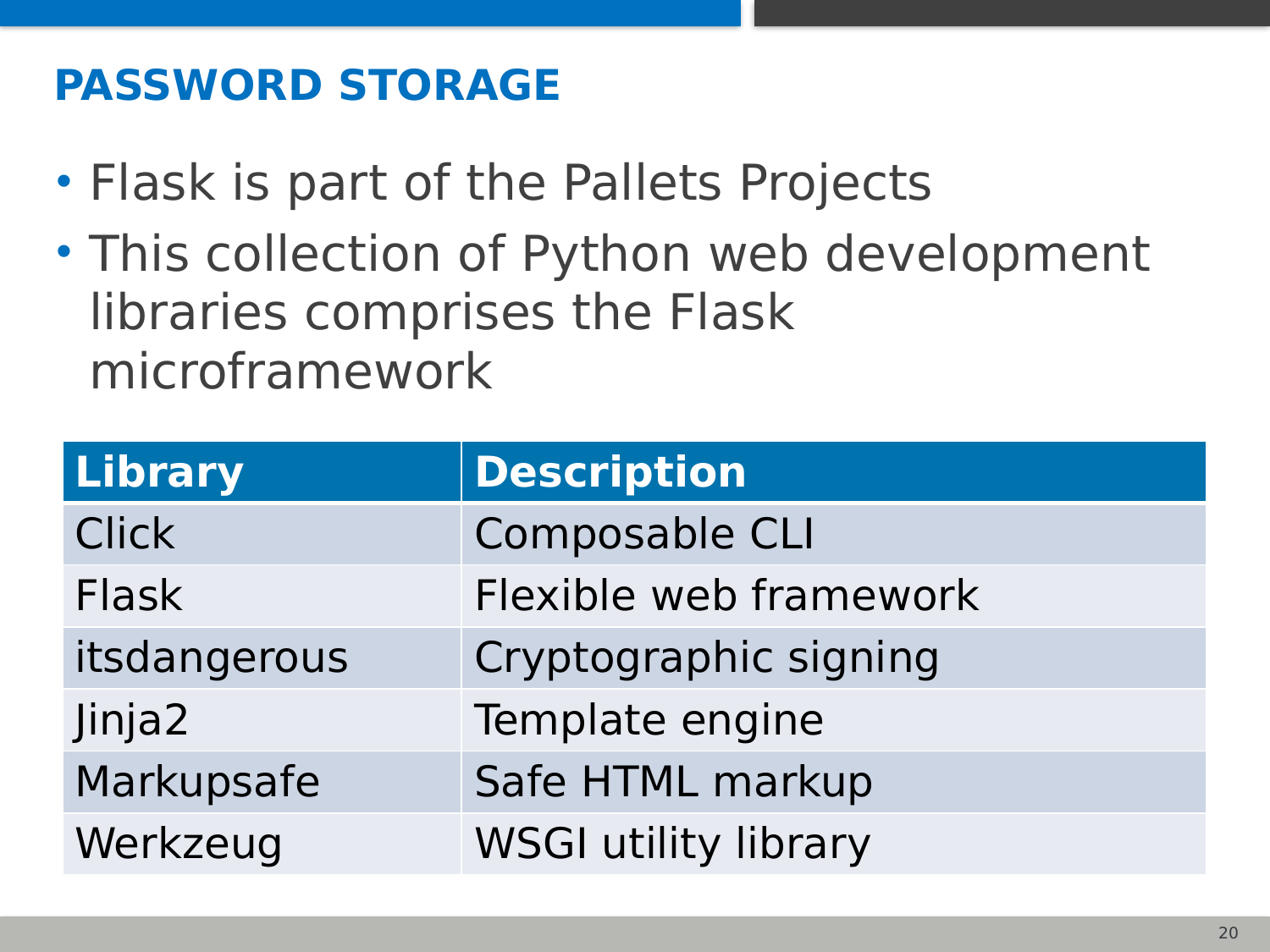

# password storage
Flask is part of the Pallets Projects
This collection of Python web development libraries comprises the Flask microframework
| Library | Description |
| --- | --- |
| Click | Composable CLI |
| Flask | Flexible web framework |
| itsdangerous | Cryptographic signing |
| Jinja2 | Template engine |
| Markupsafe | Safe HTML markup |
| Werkzeug | WSGI utility library |